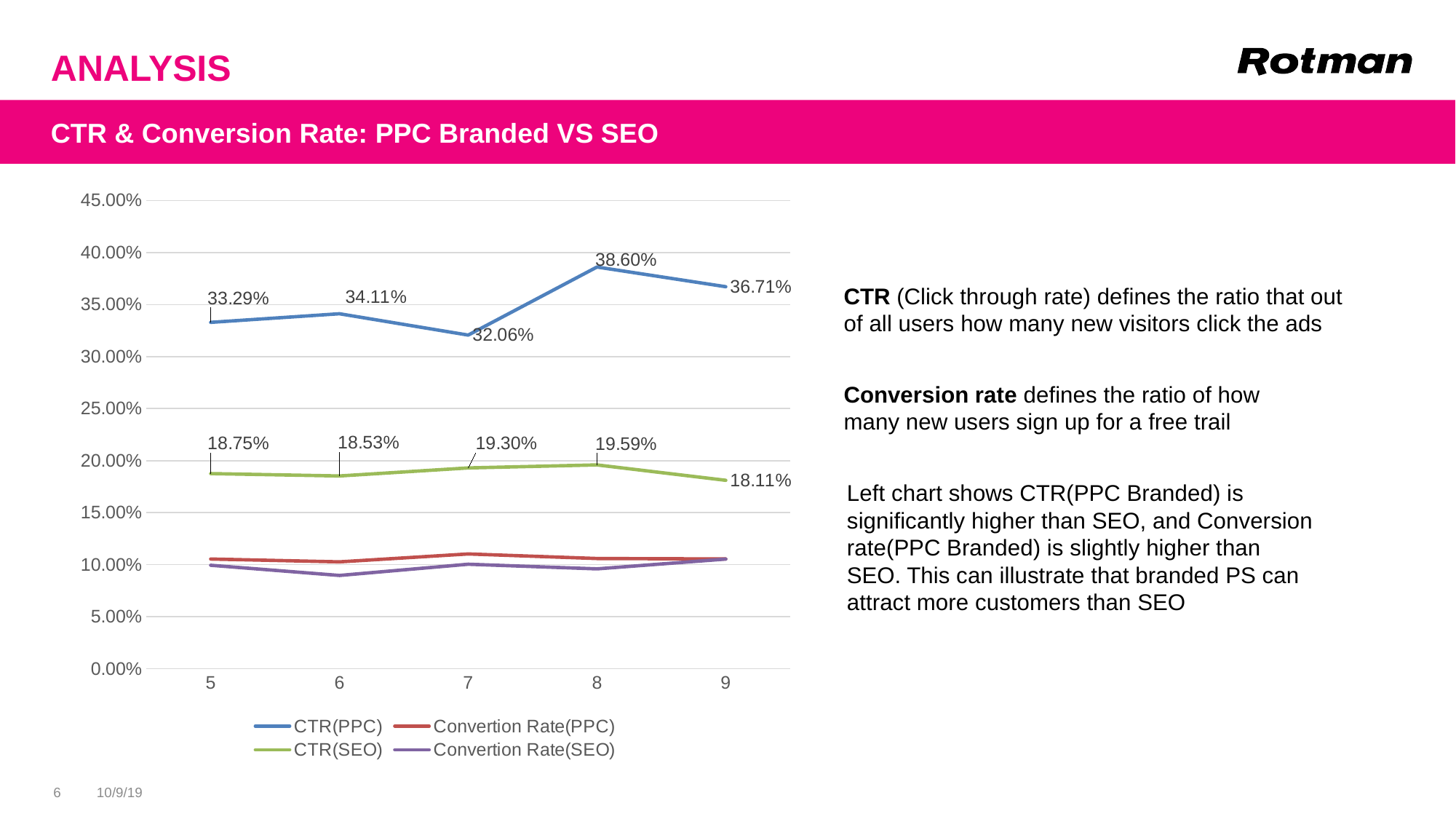

# ANALYSIS
CTR & Conversion Rate: PPC Branded VS SEO

### Chart

| Category | CTR(PPC) | Convertion Rate(PPC) | CTR(SEO) | Convertion Rate(SEO) |
|---|---|---|---|---|
| 5 | 0.332859605092075 | 0.10546875 | 0.187528140477262 | 0.0994897959183673 |
| 6 | 0.341133237012375 | 0.10275296933984 | 0.185257087389728 | 0.0896902450300508 |
| 7 | 0.32064128256513 | 0.11031976744186 | 0.193026470738825 | 0.100442086648983 |
| 8 | 0.386006825938566 | 0.105964769094743 | 0.195889374374497 | 0.09601246105919 |
| 9 | 0.367094995923755 | 0.105541455160745 | 0.181075359123756 | 0.105420813605179 |
CTR (Click through rate) defines the ratio that out of all users how many new visitors click the ads
Conversion rate defines the ratio of how many new users sign up for a free trail
Left chart shows CTR(PPC Branded) is significantly higher than SEO, and Conversion rate(PPC Branded) is slightly higher than SEO. This can illustrate that branded PS can attract more customers than SEO
6
10/9/19